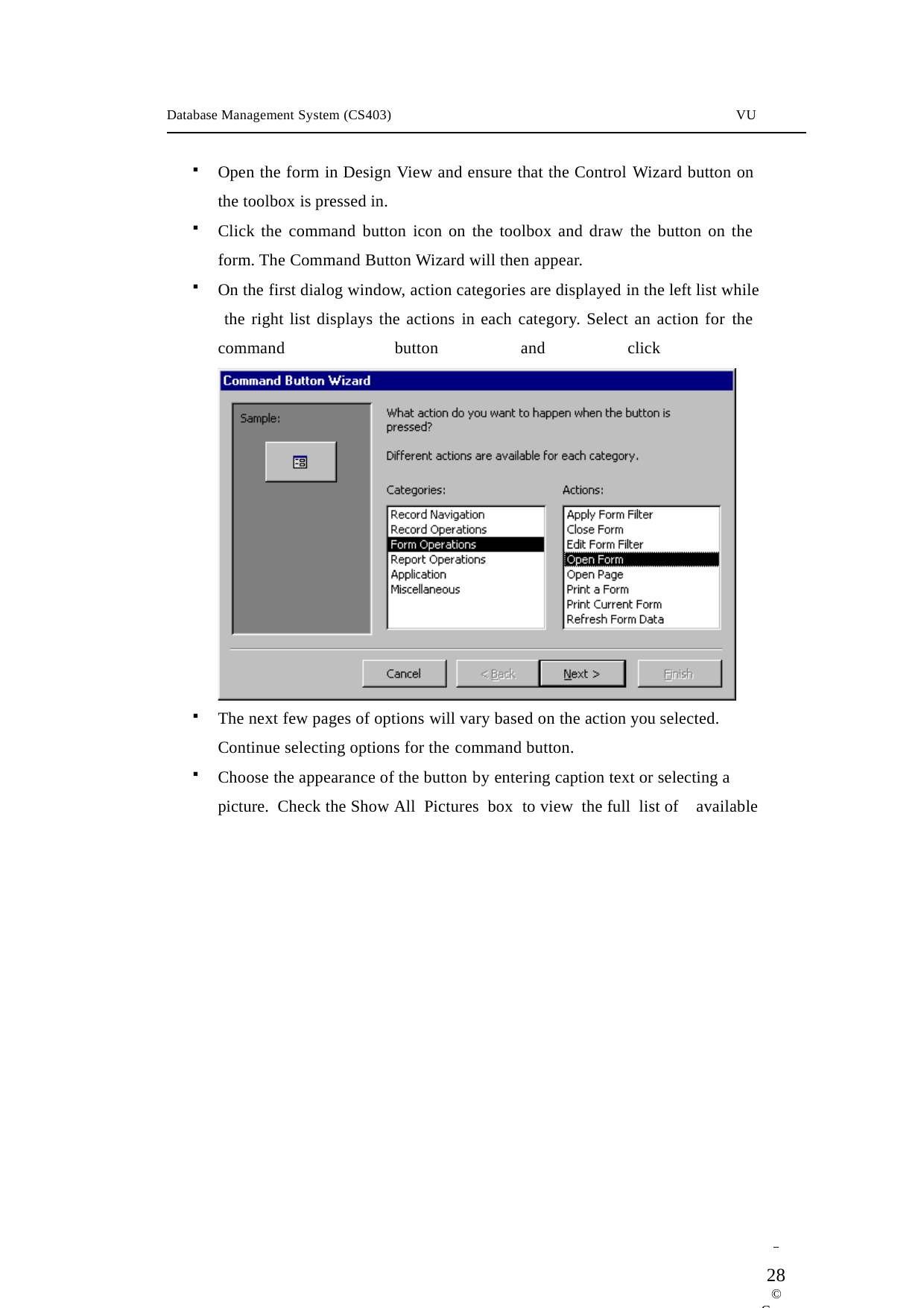

Database Management System (CS403)
VU

Open the form in Design View and ensure that the Control Wizard button on  the toolbox is pressed in.
Click the command button icon on the toolbox and draw the button on the  form. The Command Button Wizard will then appear.
On the first dialog window, action categories are displayed in the left list while  the right list displays the actions in each category. Select an action for the  command	button	and	click	Next .

The next few pages of options will vary based on the action you selected.  Continue selecting options for the command button.
Choose the appearance of the button by entering caption text or selecting a  picture.  Check the Show All  Pictures  box  to view  the full  list of    available
 	28
© Copyright Virtual University of Pakistan